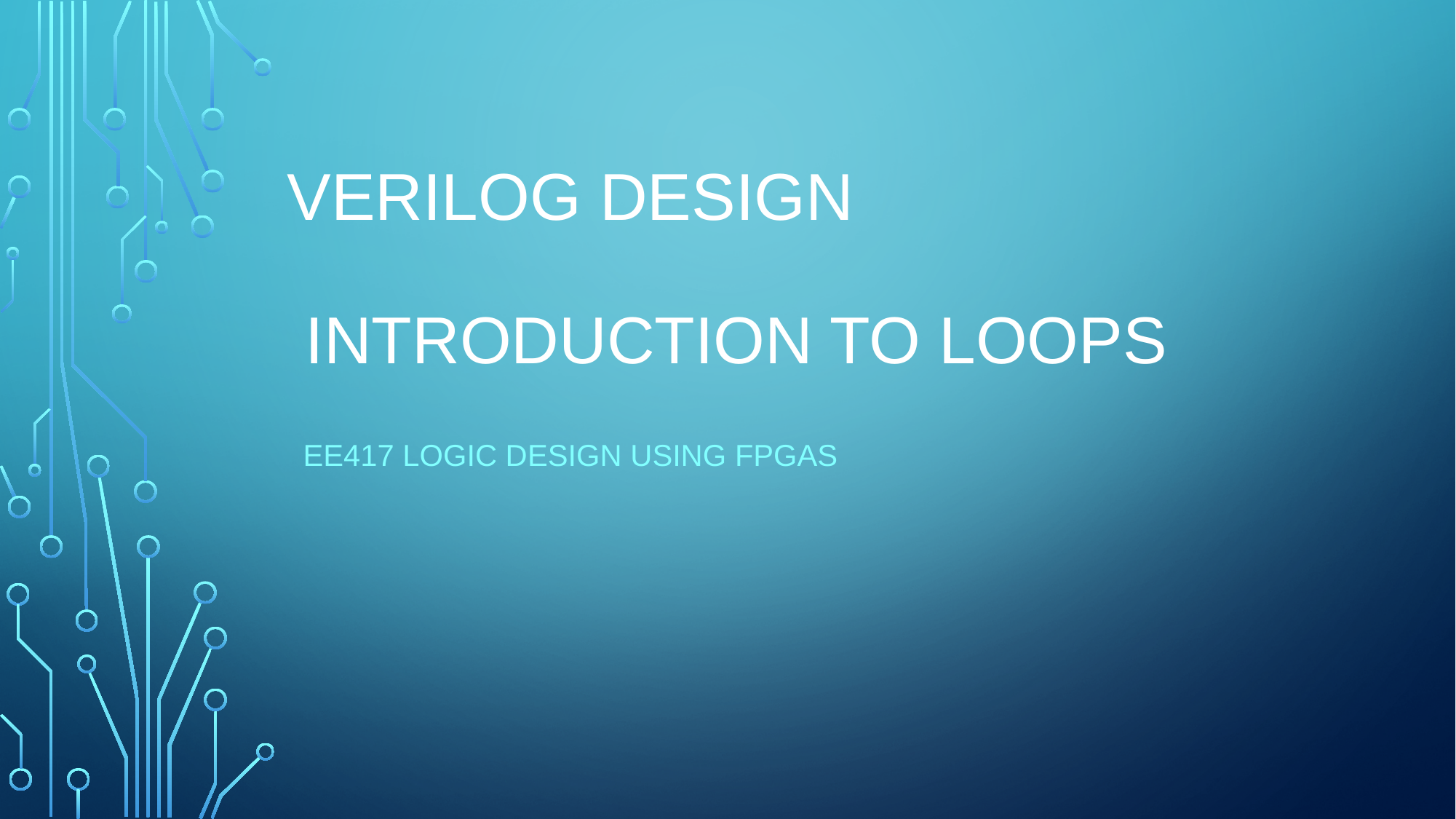

# Verilog Design Introduction to Loops
EE417 Logic Design Using FPGAs